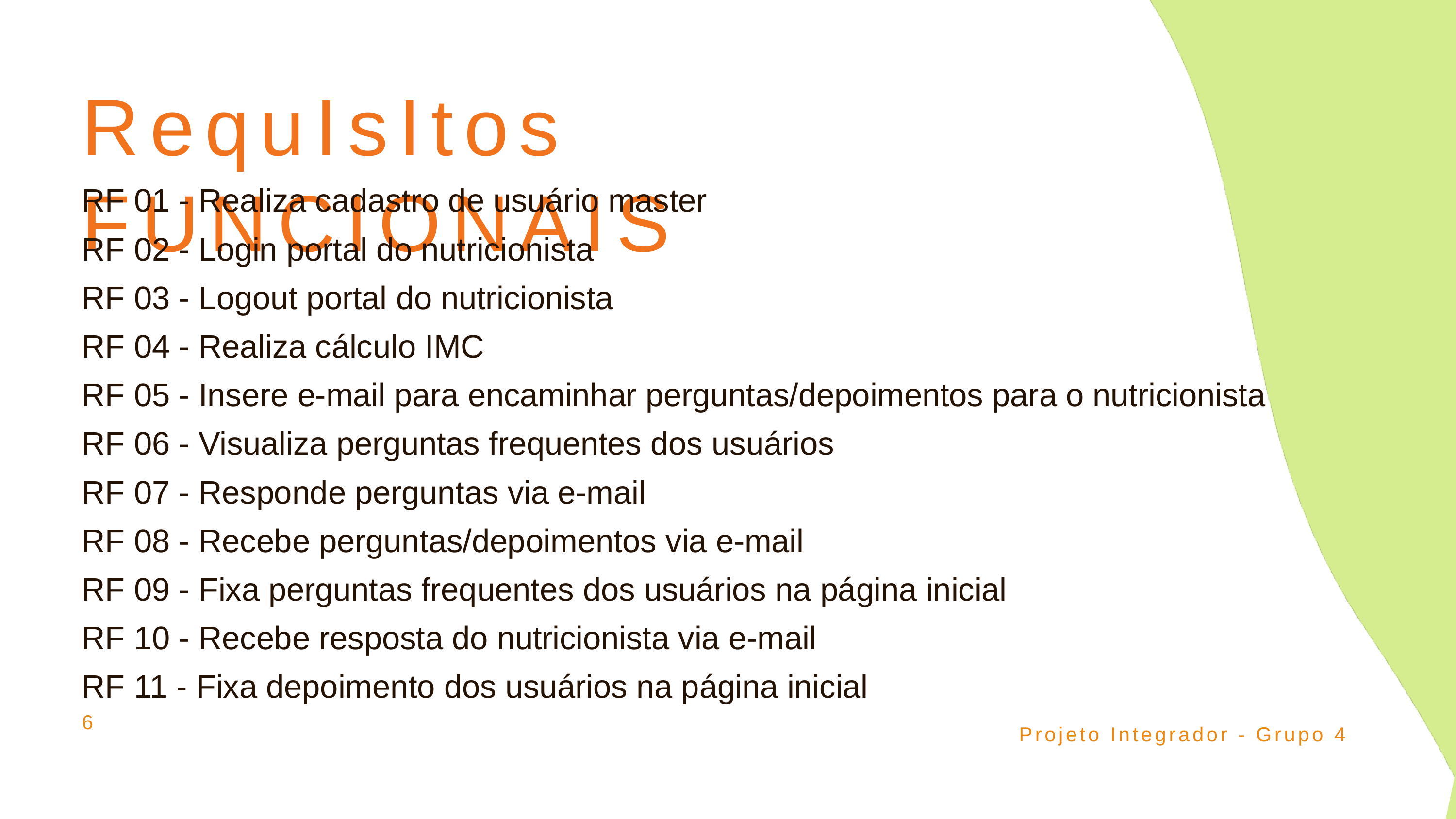

RequIsItos FUNCIONAIS
RF 01 - Realiza cadastro de usuário master
RF 02 - Login portal do nutricionista
RF 03 - Logout portal do nutricionista
RF 04 - Realiza cálculo IMC
RF 05 - Insere e-mail para encaminhar perguntas/depoimentos para o nutricionista
RF 06 - Visualiza perguntas frequentes dos usuários
RF 07 - Responde perguntas via e-mail
RF 08 - Recebe perguntas/depoimentos via e-mail
RF 09 - Fixa perguntas frequentes dos usuários na página inicial
RF 10 - Recebe resposta do nutricionista via e-mail
RF 11 - Fixa depoimento dos usuários na página inicial
6
Projeto Integrador - Grupo 4